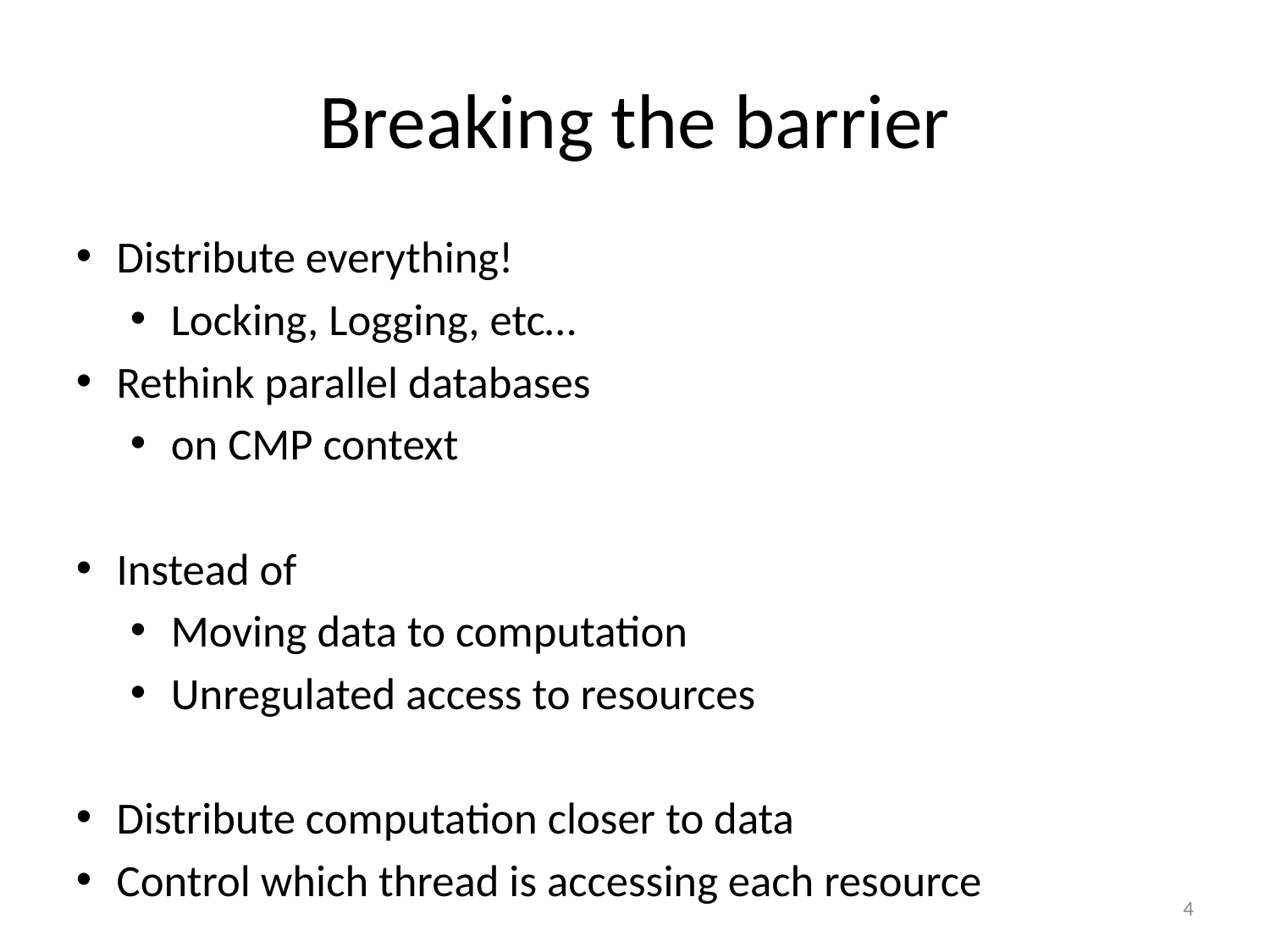

# Breaking the barrier
Distribute everything!
Locking, Logging, etc…
Rethink parallel databases
on CMP context

Instead of
Moving data to computation
Unregulated access to resources

Distribute computation closer to data
Control which thread is accessing each resource
4